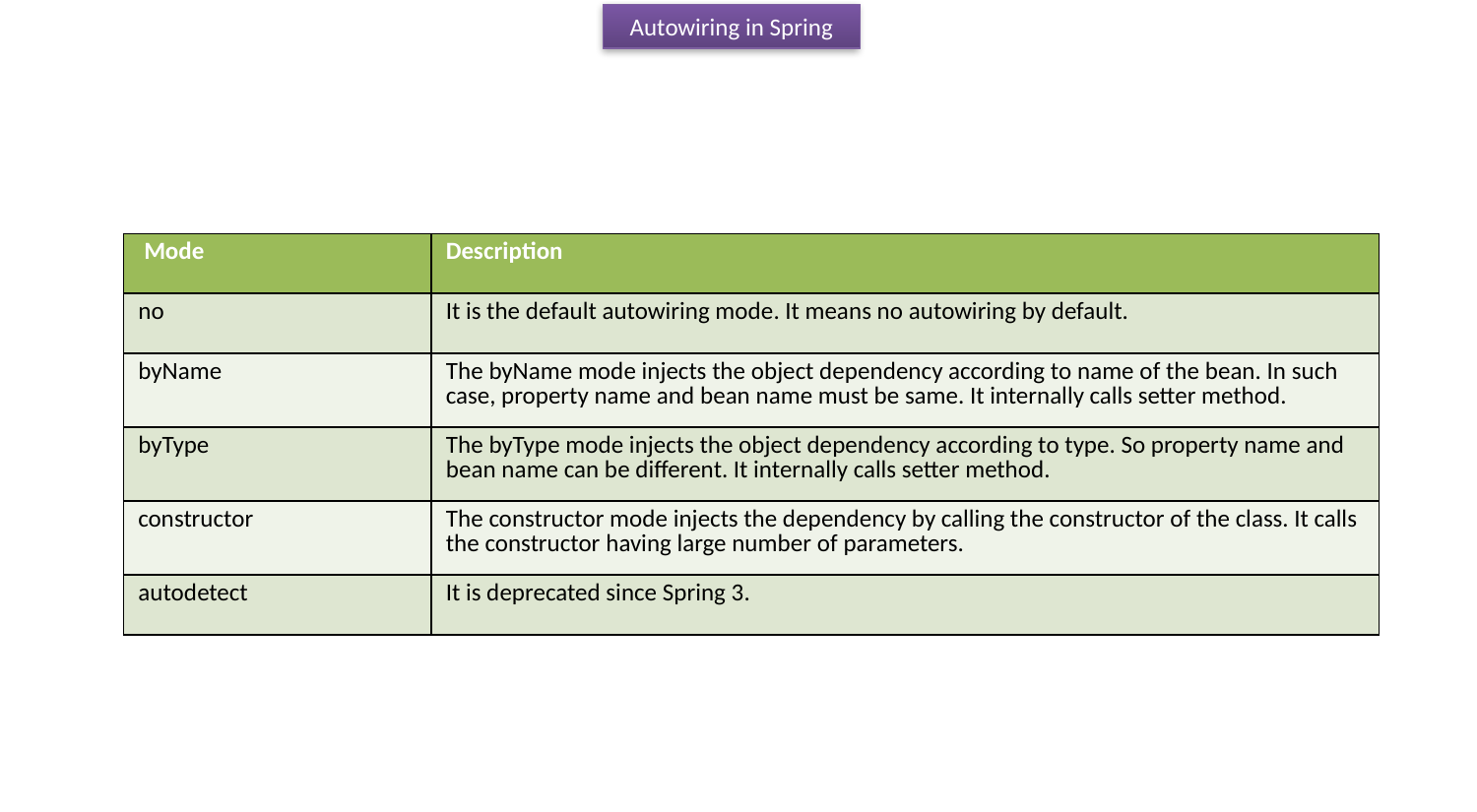

Autowiring in Spring

| Mode | Description |
| --- | --- |
| no | It is the default autowiring mode. It means no autowiring by default. |
| byName | The byName mode injects the object dependency according to name of the bean. In such case, property name and bean name must be same. It internally calls setter method. |
| byType | The byType mode injects the object dependency according to type. So property name and bean name can be different. It internally calls setter method. |
| constructor | The constructor mode injects the dependency by calling the constructor of the class. It calls the constructor having large number of parameters. |
| autodetect | It is deprecated since Spring 3. |